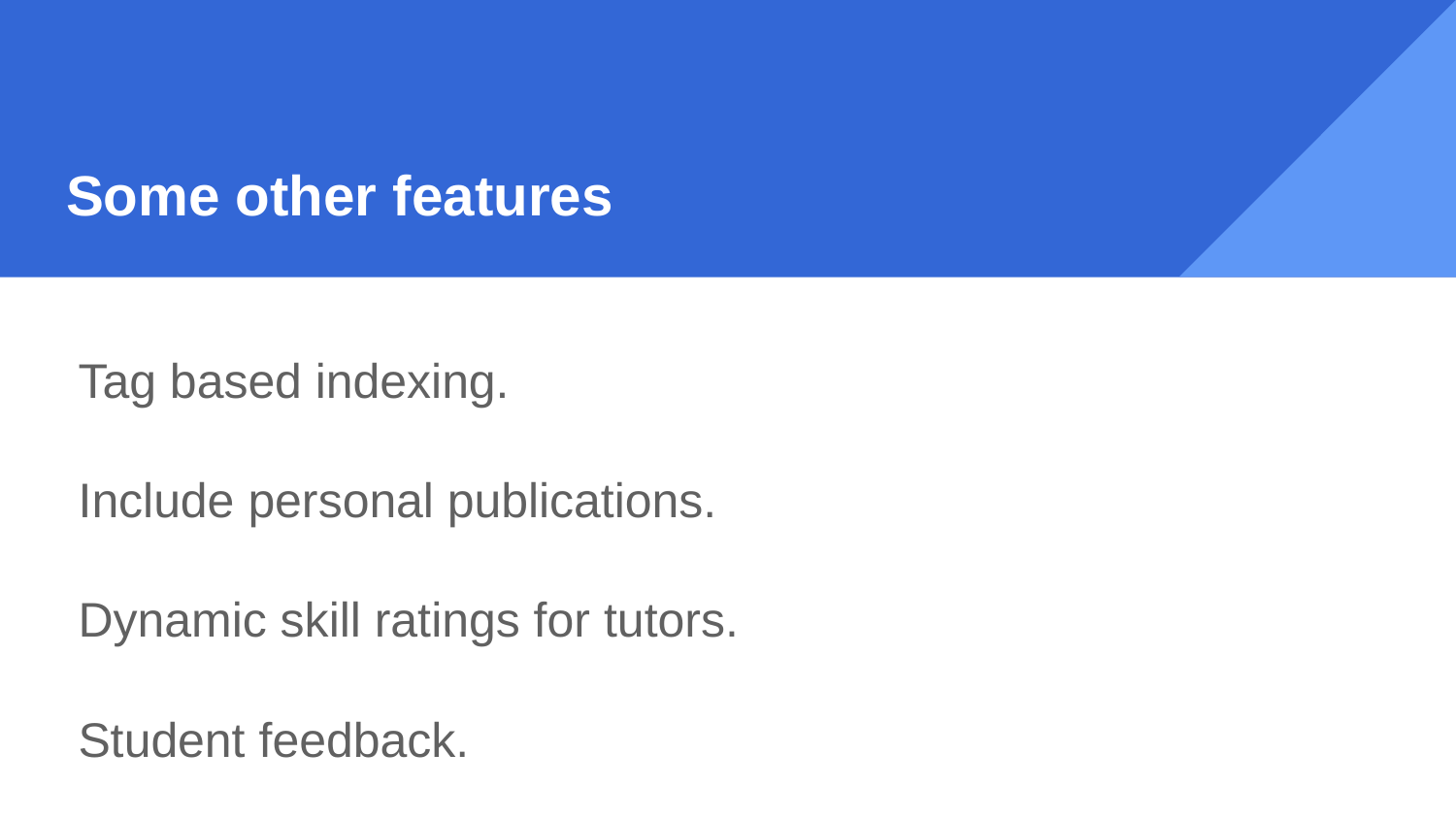

# Some other features
Tag based indexing.
Include personal publications.
Dynamic skill ratings for tutors.
Student feedback.
Integration with Google and Facebook.